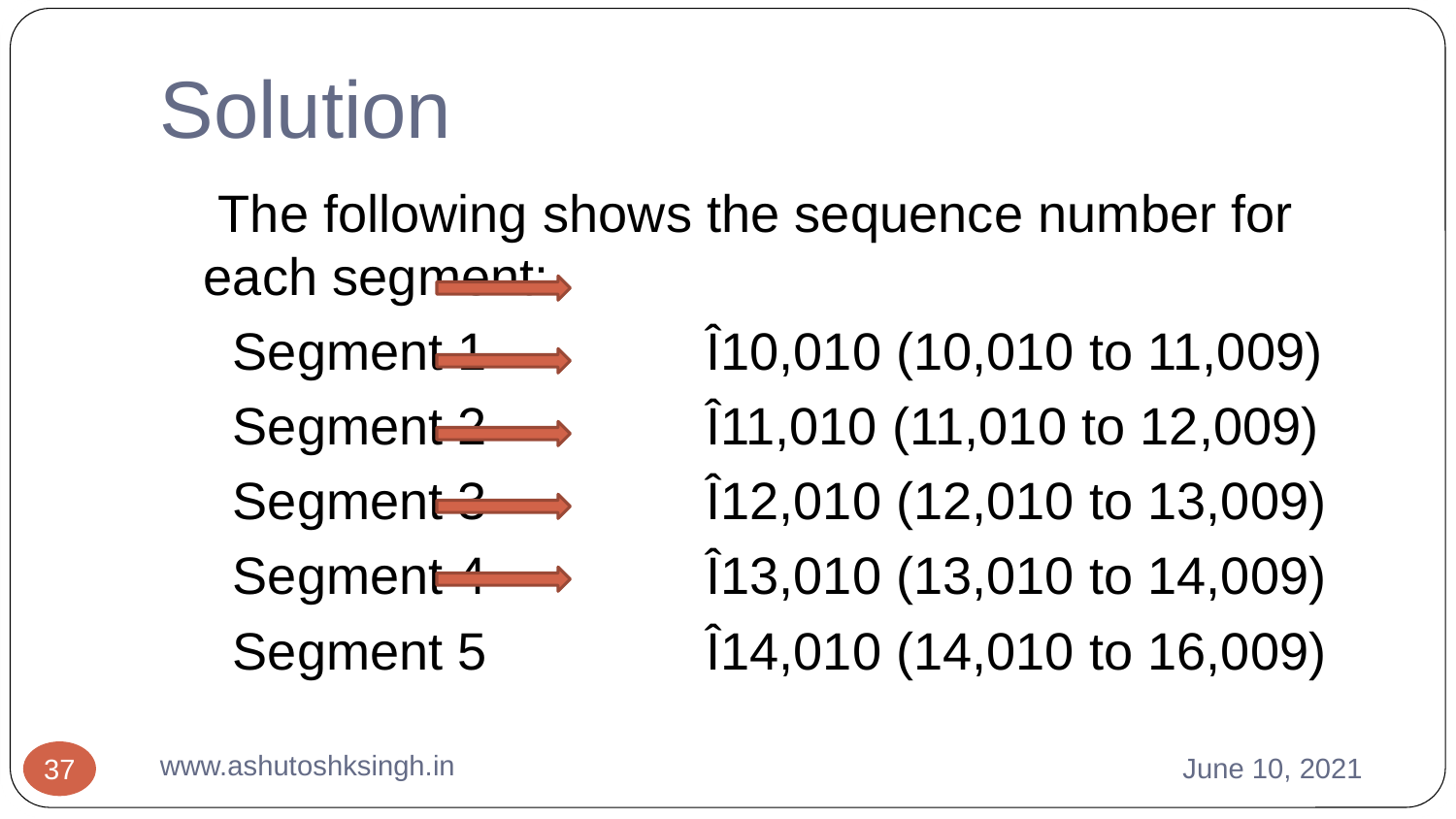

# Solution
    The following shows the sequence number for each segment:
     Segment 1               Î10,010 (10,010 to 11,009)
     Segment 2               Î11,010 (11,010 to 12,009)
     Segment 3               Î12,010 (12,010 to 13,009)
     Segment 4               Î13,010 (13,010 to 14,009)
     Segment 5               Î14,010 (14,010 to 16,009)

www.ashutoshksingh.in
June 10, 2021
37